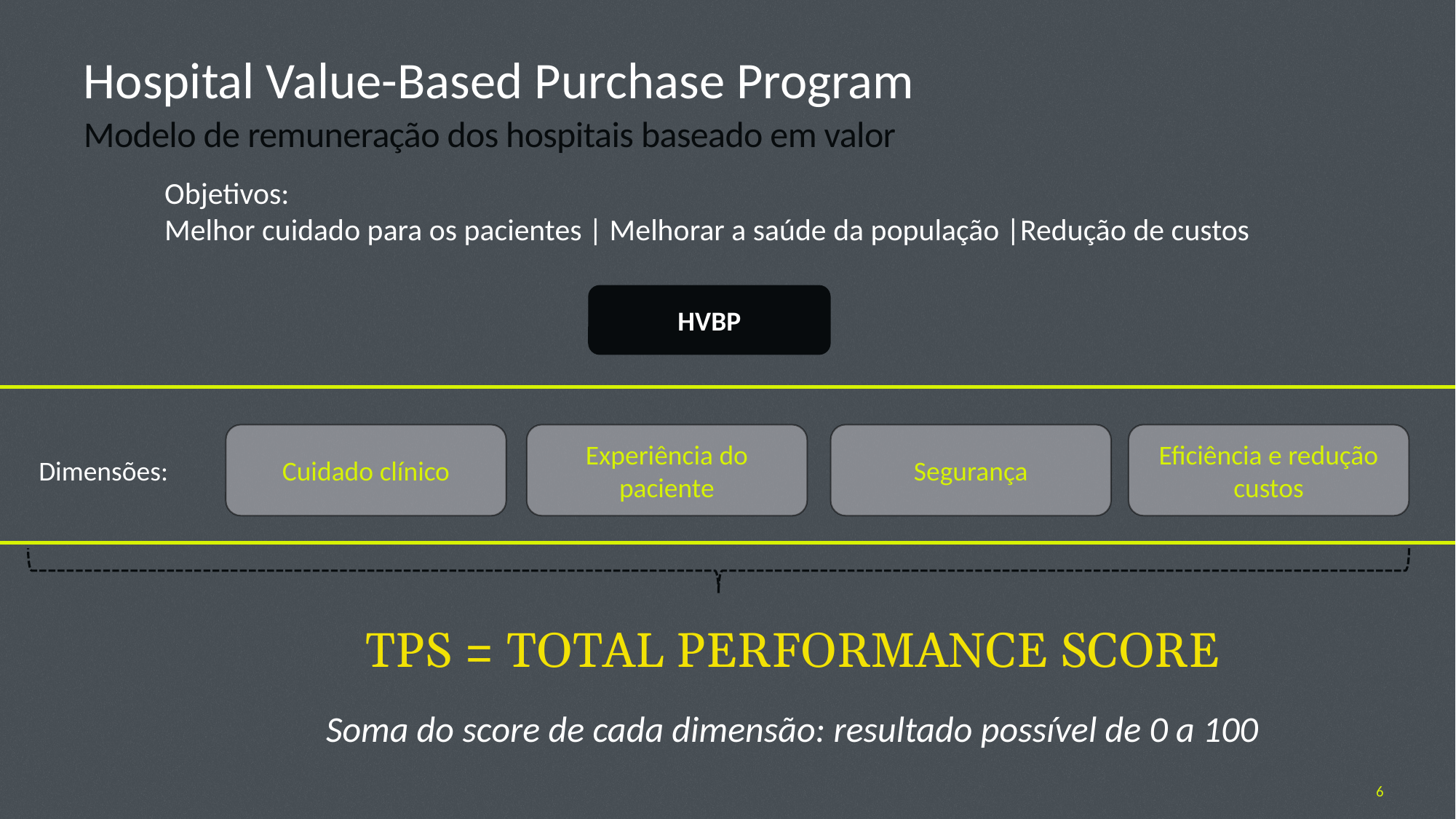

# Hospital Value-Based Purchase Program
Modelo de remuneração dos hospitais baseado em valor
Objetivos:
Melhor cuidado para os pacientes | Melhorar a saúde da população |Redução de custos

HVBP
Cuidado clínico
Experiência do paciente
Segurança
Eficiência e redução custos
Dimensões:
TPS = TOTAL PERFORMANCE SCORE
Soma do score de cada dimensão: resultado possível de 0 a 100